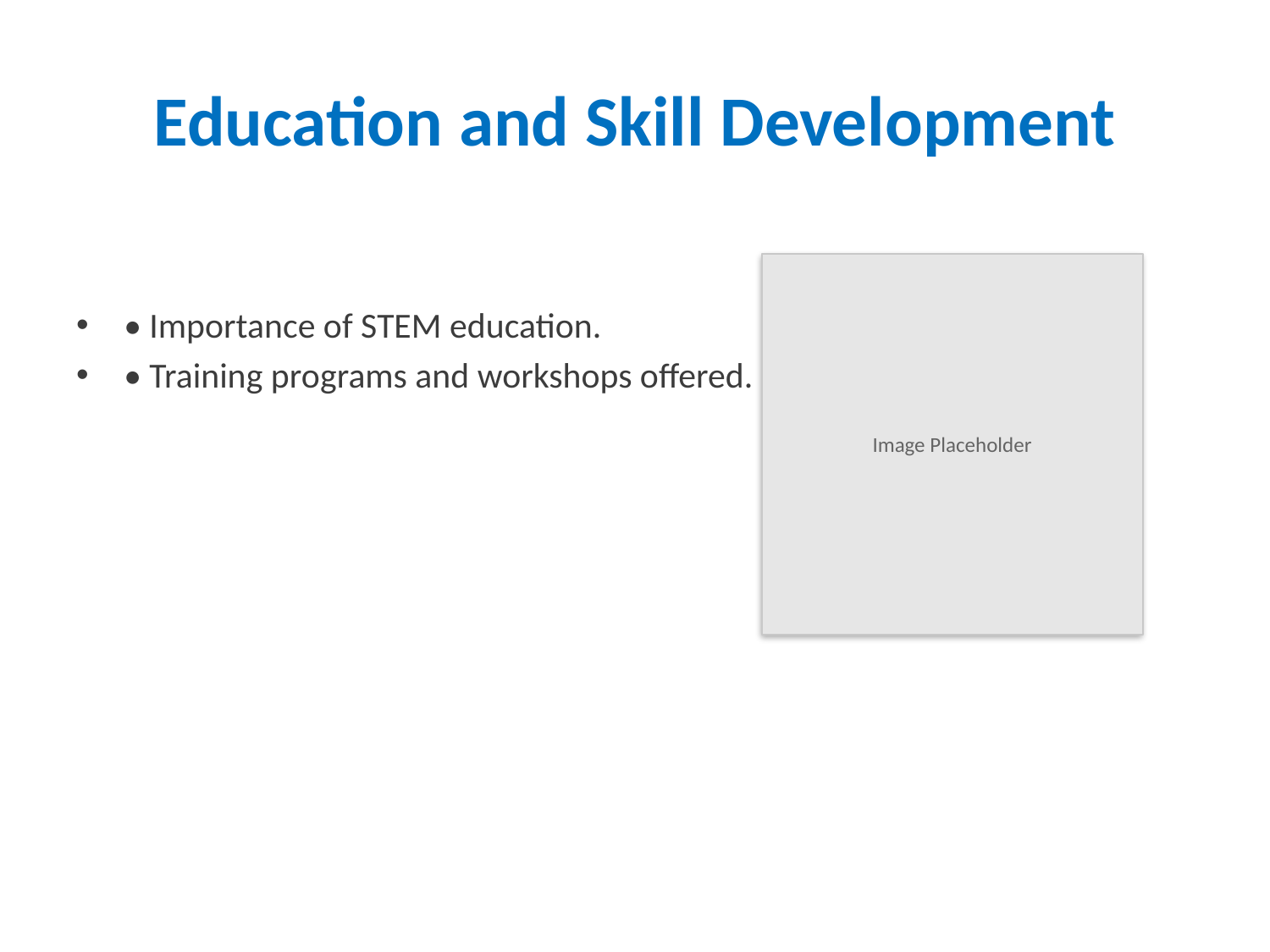

# Education and Skill Development

• Importance of STEM education.
• Training programs and workshops offered.
Image Placeholder